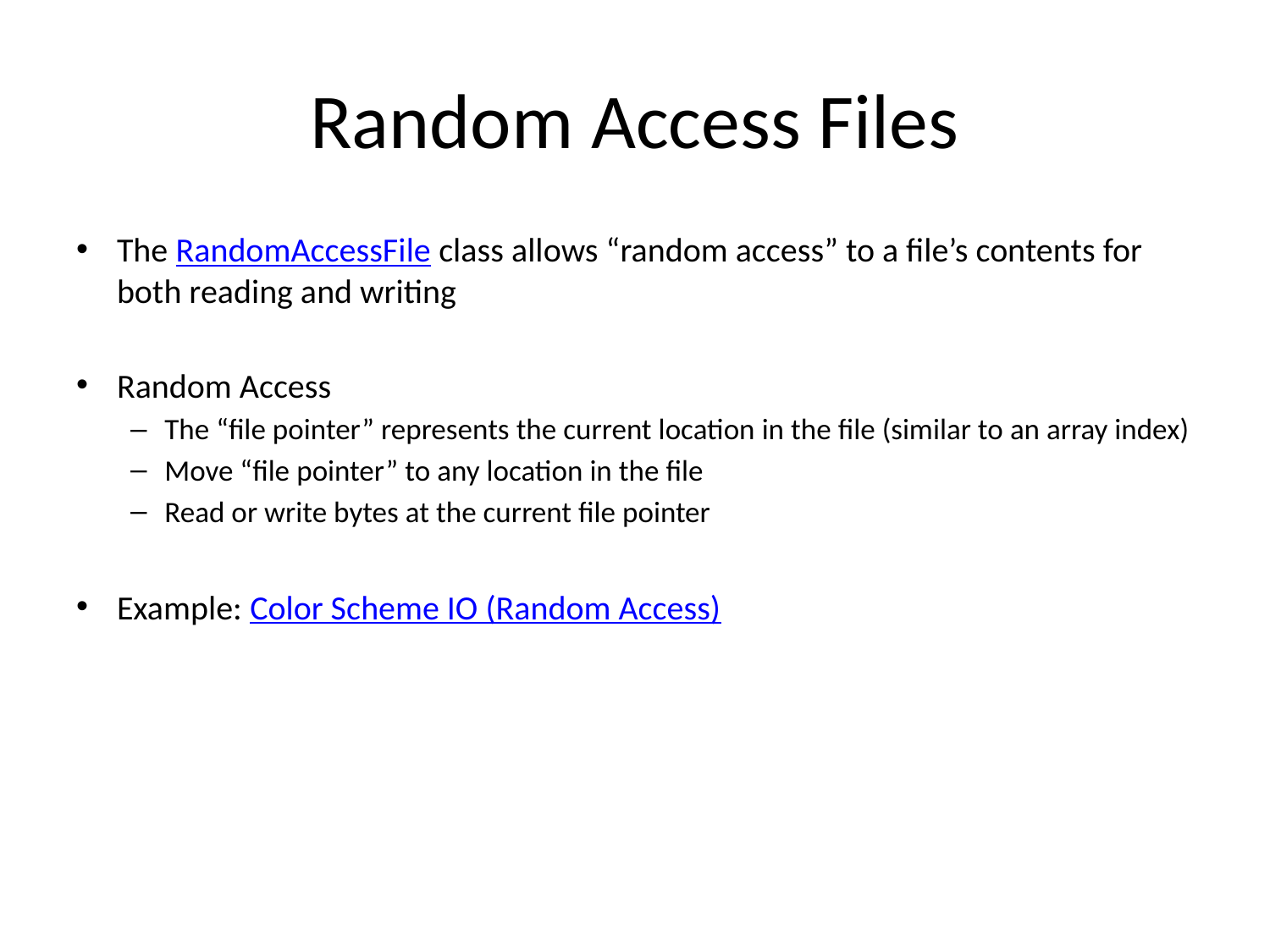

# Random Access Files
The RandomAccessFile class allows “random access” to a file’s contents for both reading and writing

Random Access
The “file pointer” represents the current location in the file (similar to an array index)
Move “file pointer” to any location in the file
Read or write bytes at the current file pointer

Example: Color Scheme IO (Random Access)